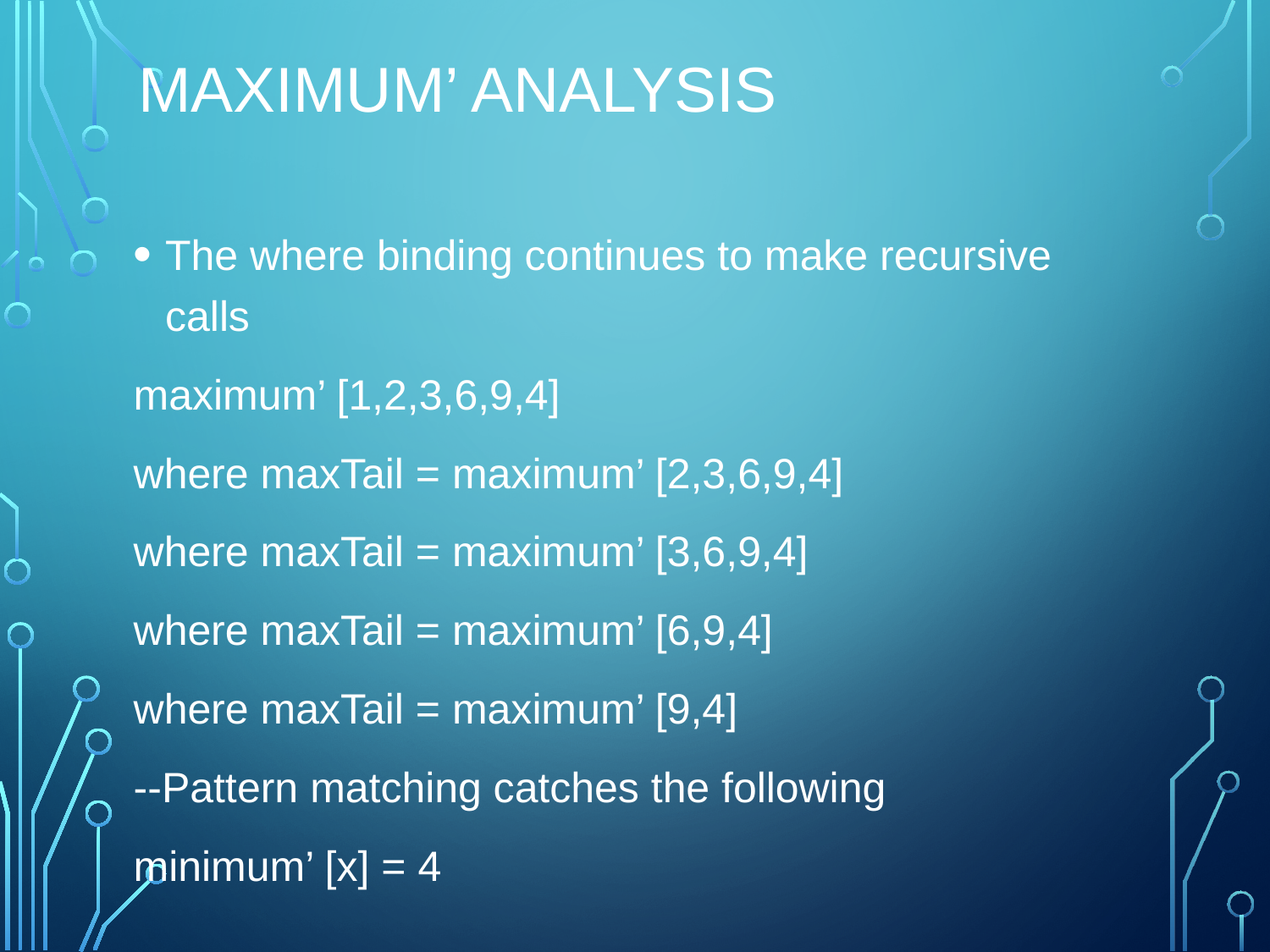

# Maximum’ Analysis
The where binding continues to make recursive calls
maximum’ [1,2,3,6,9,4]
where maxTail = maximum’ [2,3,6,9,4]
where maxTail = maximum’ [3,6,9,4]
where maxTail = maximum’ [6,9,4]
where maxTail = maximum’ [9,4]
--Pattern matching catches the following
minimum’ [x] = 4